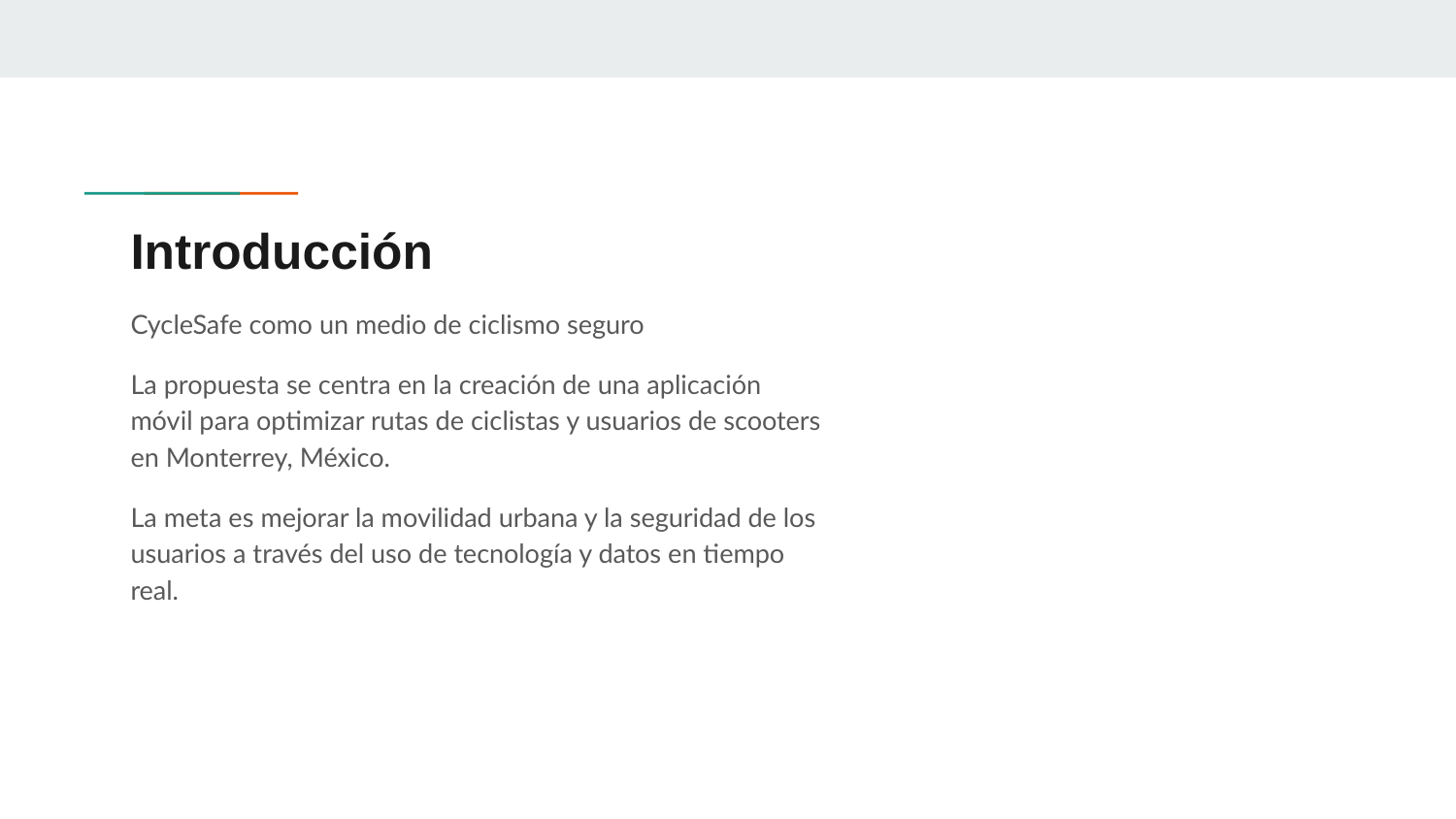

# Introducción
CycleSafe como un medio de ciclismo seguro
La propuesta se centra en la creación de una aplicación móvil para optimizar rutas de ciclistas y usuarios de scooters en Monterrey, México.
La meta es mejorar la movilidad urbana y la seguridad de los usuarios a través del uso de tecnología y datos en tiempo real.